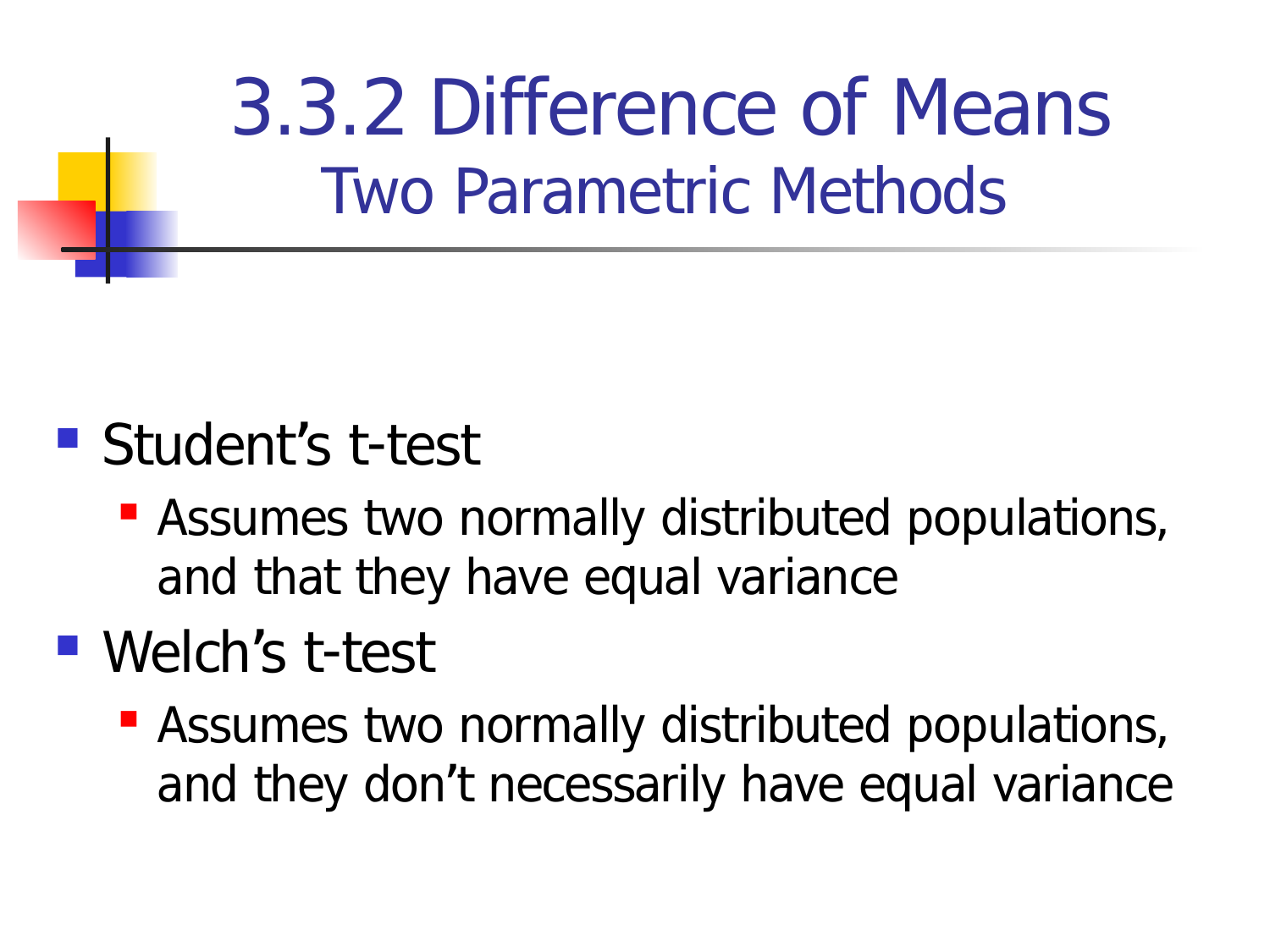

# 3.3.2 Difference of Means Two Parametric Methods
Student’s t-test
Assumes two normally distributed populations, and that they have equal variance
Welch’s t-test
Assumes two normally distributed populations, and they don’t necessarily have equal variance